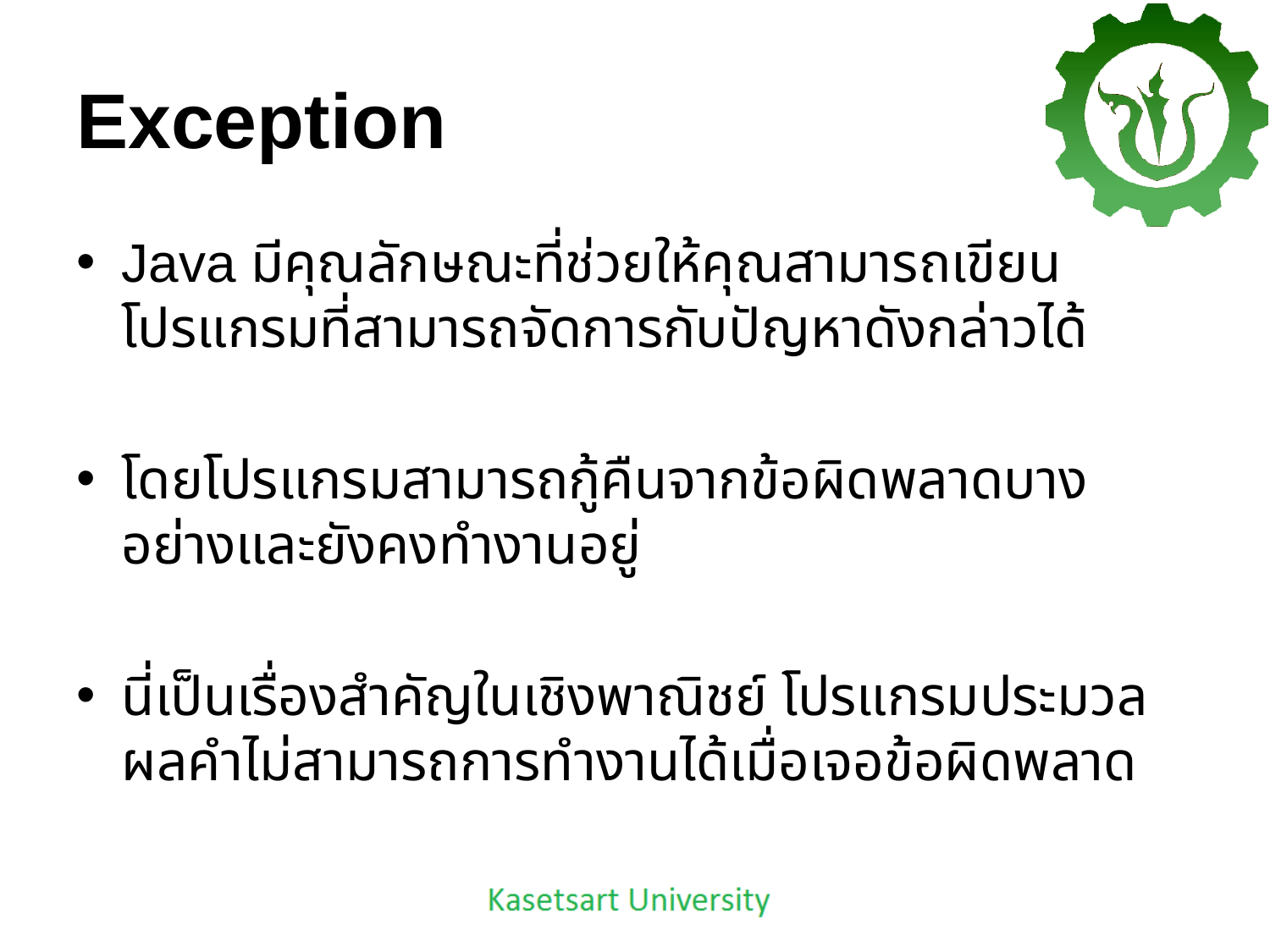

# Exception
Java มีคุณลักษณะที่ช่วยให้คุณสามารถเขียนโปรแกรมที่สามารถจัดการกับปัญหาดังกล่าวได้

โดยโปรแกรมสามารถกู้คืนจากข้อผิดพลาดบางอย่างและยังคงทำงานอยู่

นี่เป็นเรื่องสำคัญในเชิงพาณิชย์ โปรแกรมประมวลผลคำไม่สามารถการทำงานได้เมื่อเจอข้อผิดพลาด